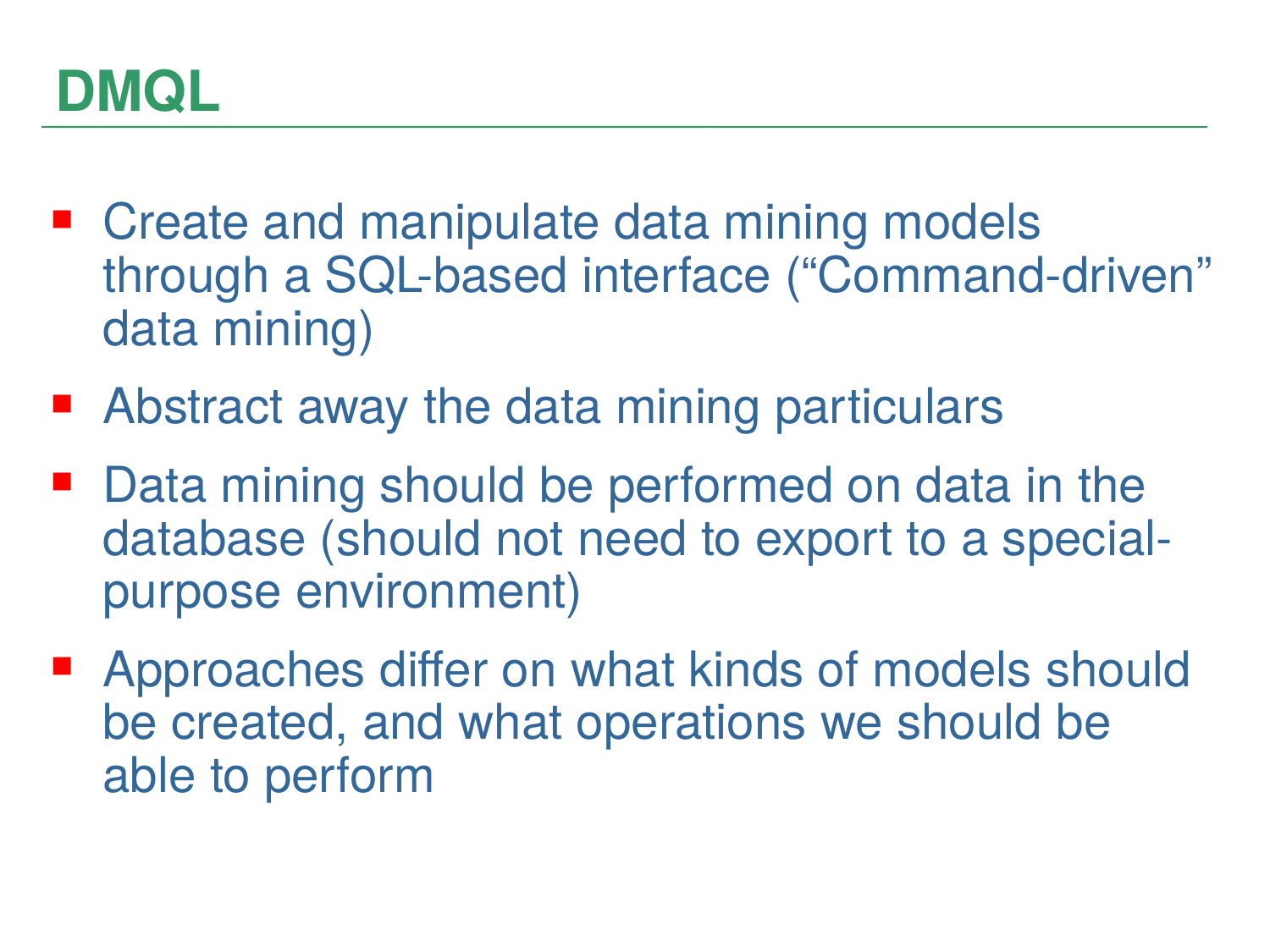

# DMQL
Create and manipulate data mining models through a SQL-based interface (“Command-driven” data mining)
Abstract away the data mining particulars
Data mining should be performed on data in the database (should not need to export to a special-purpose environment)
Approaches differ on what kinds of models should be created, and what operations we should be able to perform